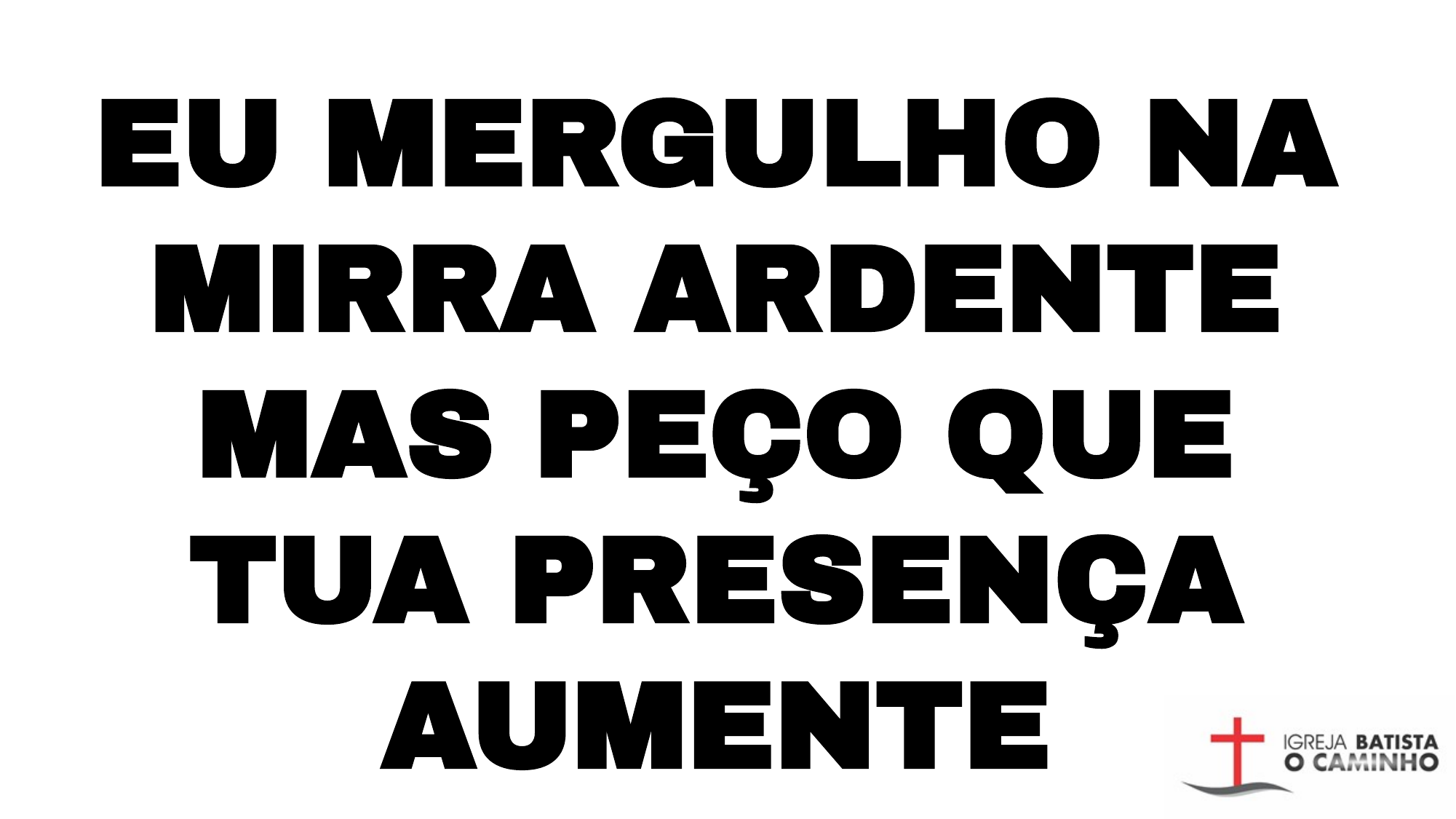

# EU MERGULHO NA MIRRA ARDENTE MAS PEÇO QUE TUA PRESENÇA AUMENTE